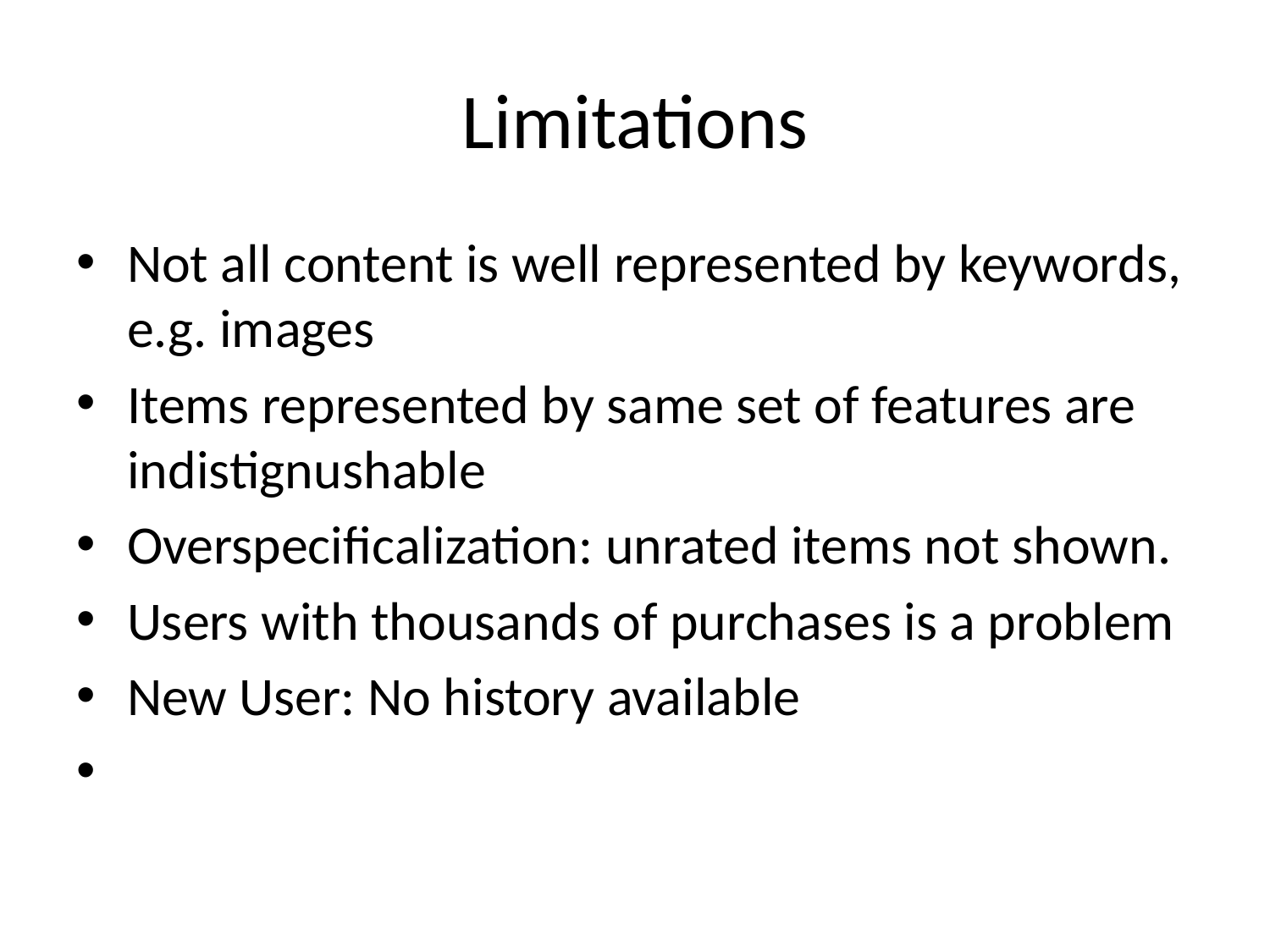

# Limitations
Not all content is well represented by keywords, e.g. images
Items represented by same set of features are indistignushable
Overspecificalization: unrated items not shown.
Users with thousands of purchases is a problem
New User: No history available